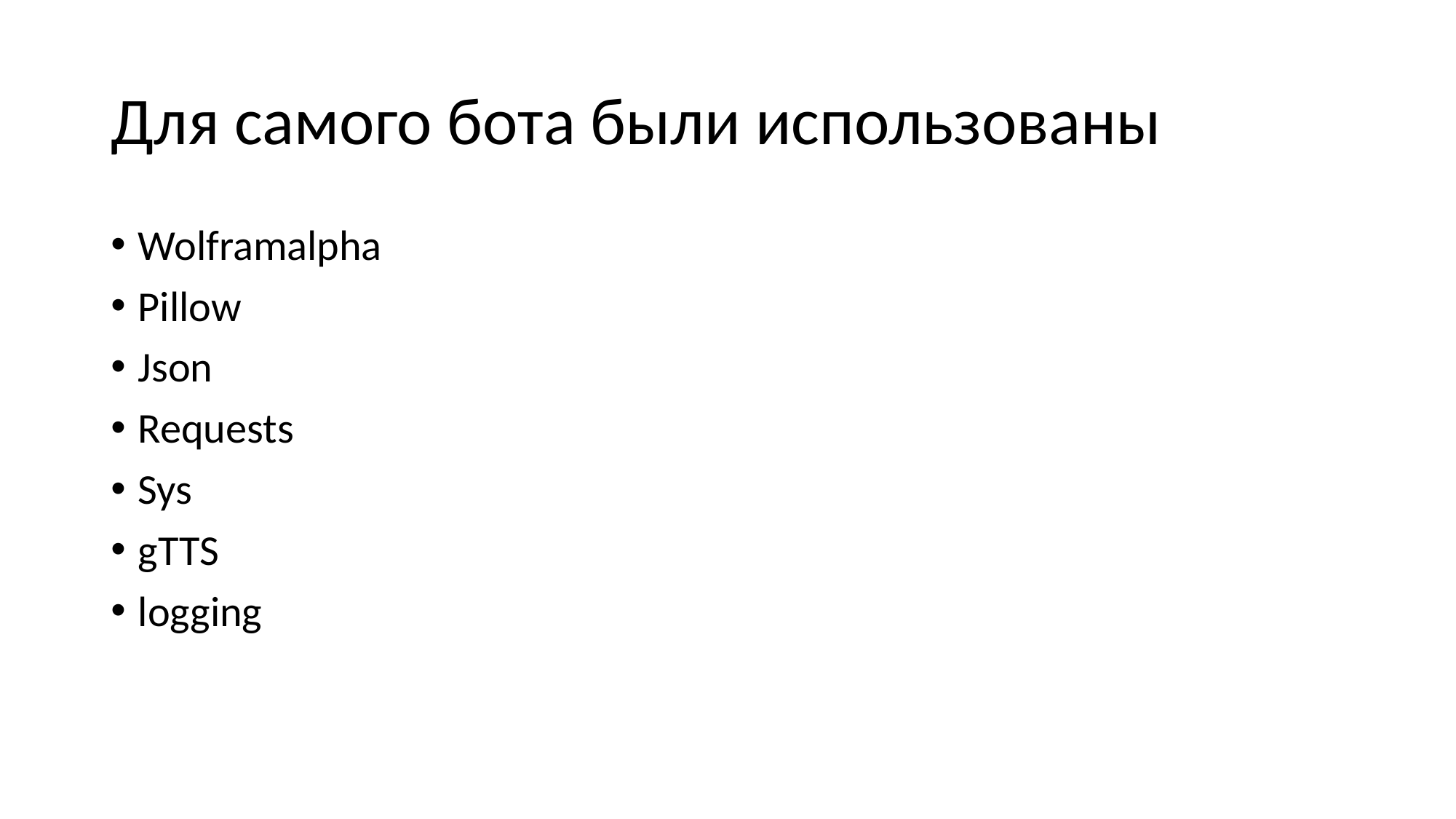

# Для самого бота были использованы
Wolframalpha
Pillow
Json
Requests
Sys
gTTS
logging